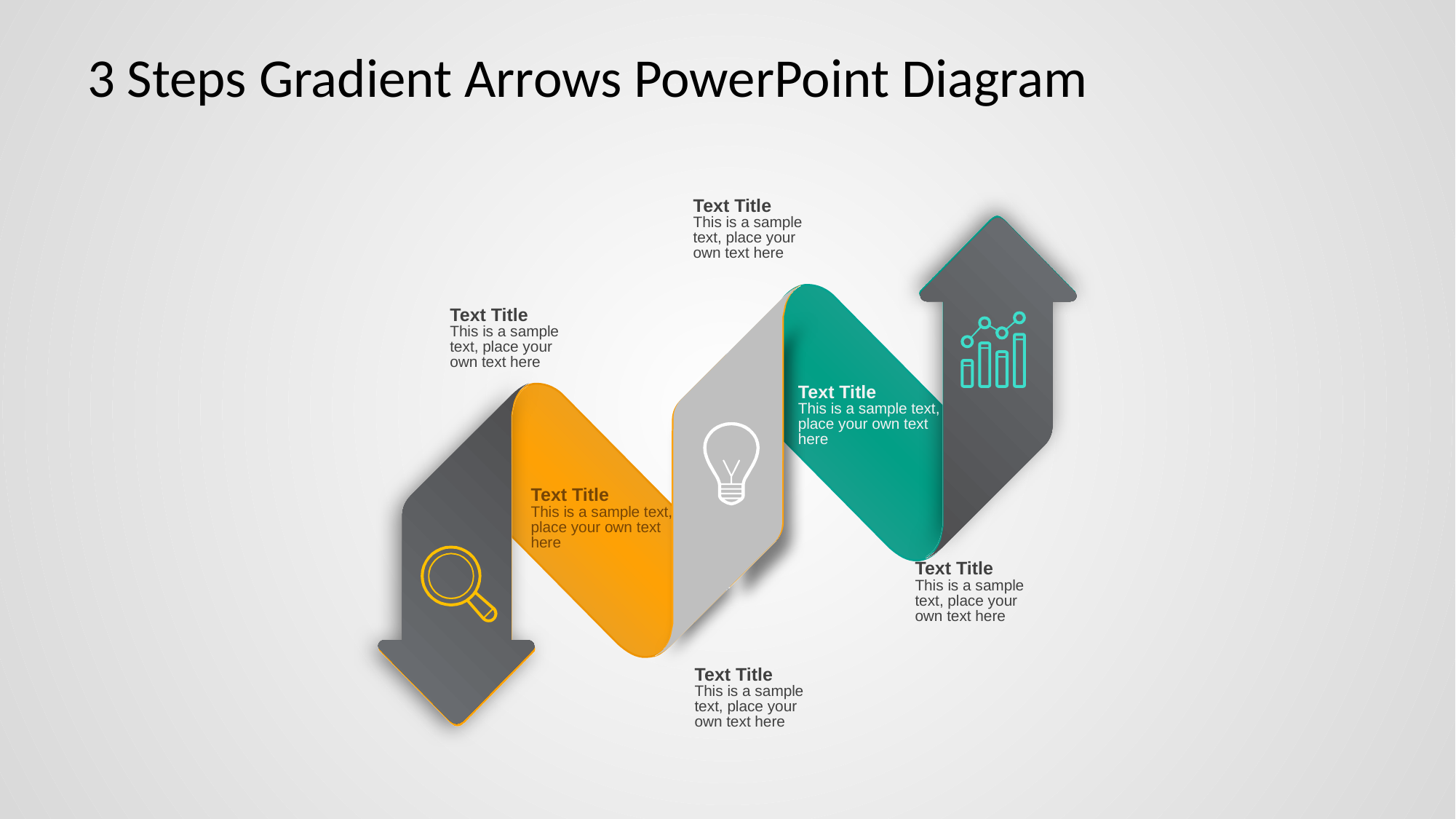

# 3 Steps Gradient Arrows PowerPoint Diagram

Text Title
This is a sample text, place your own text here

Text Title
This is a sample text, place your own text here

Text Title
This is a sample text, place your own text here
Text Title
This is a sample text, place your own text here

Text Title
This is a sample text, place your own text here

Text Title
This is a sample text, place your own text here